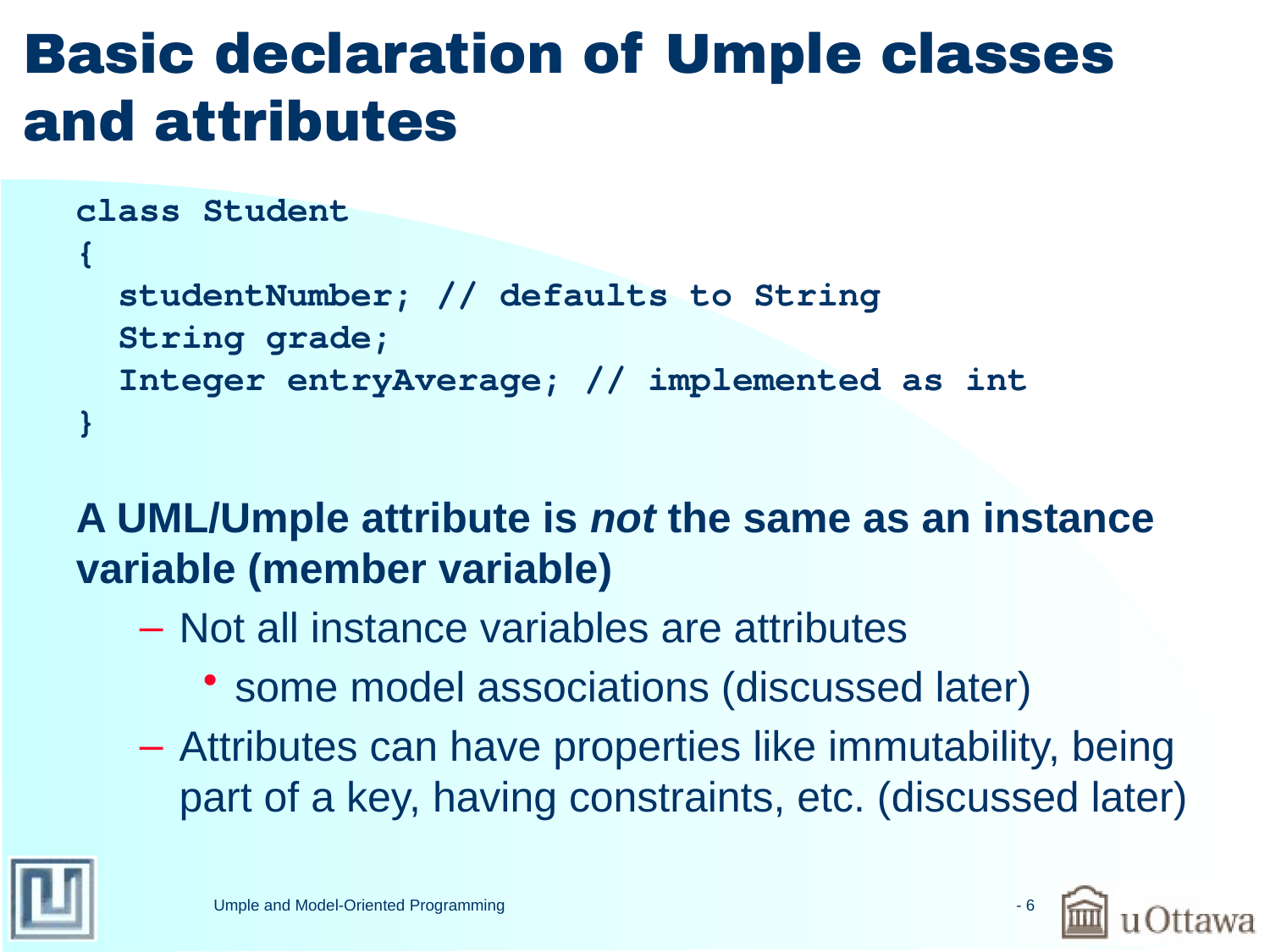

# Basic declaration of Umple classes and attributes
class Student
{
  studentNumber; // defaults to String
  String grade;
  Integer entryAverage; // implemented as int
}

A UML/Umple attribute is not the same as an instance variable (member variable)
Not all instance variables are attributes
some model associations (discussed later)
Attributes can have properties like immutability, being part of a key, having constraints, etc. (discussed later)